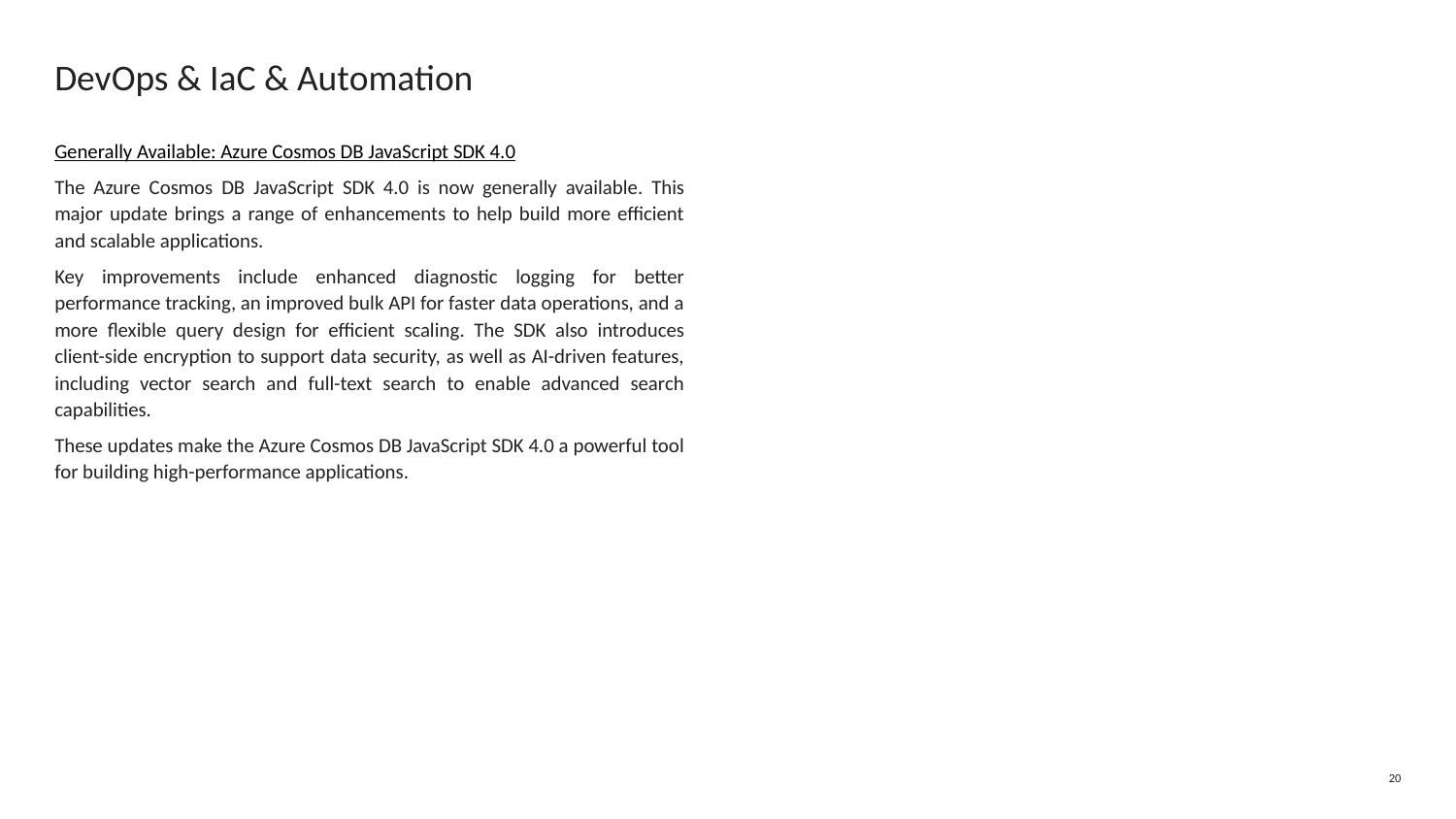

# DevOps & IaC & Automation
Generally Available: Azure Cosmos DB JavaScript SDK 4.0
The Azure Cosmos DB JavaScript SDK 4.0 is now generally available. This major update brings a range of enhancements to help build more efficient and scalable applications.
Key improvements include enhanced diagnostic logging for better performance tracking, an improved bulk API for faster data operations, and a more flexible query design for efficient scaling. The SDK also introduces client-side encryption to support data security, as well as AI-driven features, including vector search and full-text search to enable advanced search capabilities.
These updates make the Azure Cosmos DB JavaScript SDK 4.0 a powerful tool for building high-performance applications.